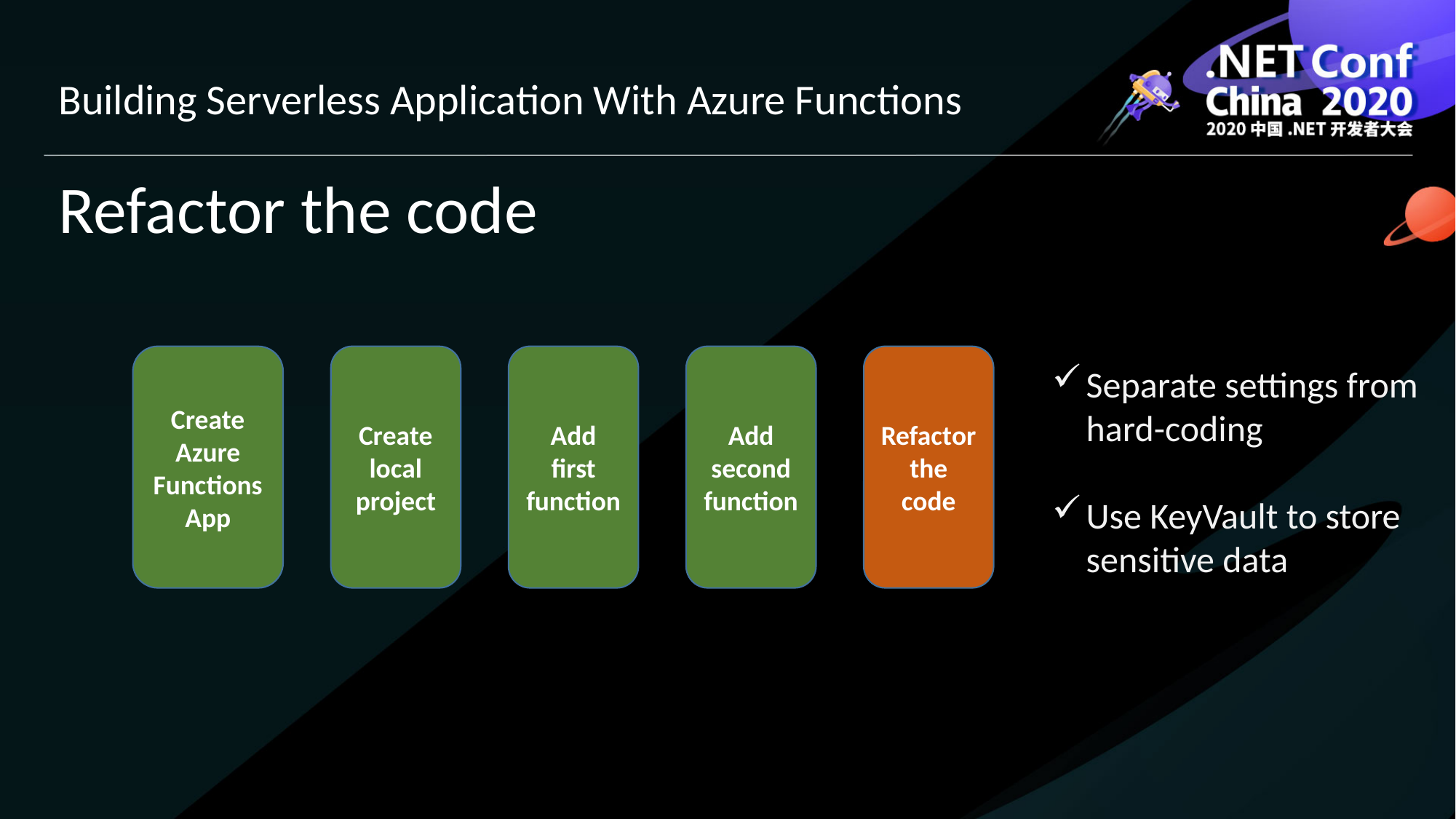

Building Serverless Application With Azure Functions
# Refactor the code
Create Azure Functions App
Create local project
Add first function
Add second function
Refactor the code
Separate settings from hard-coding

Use KeyVault to store sensitive data